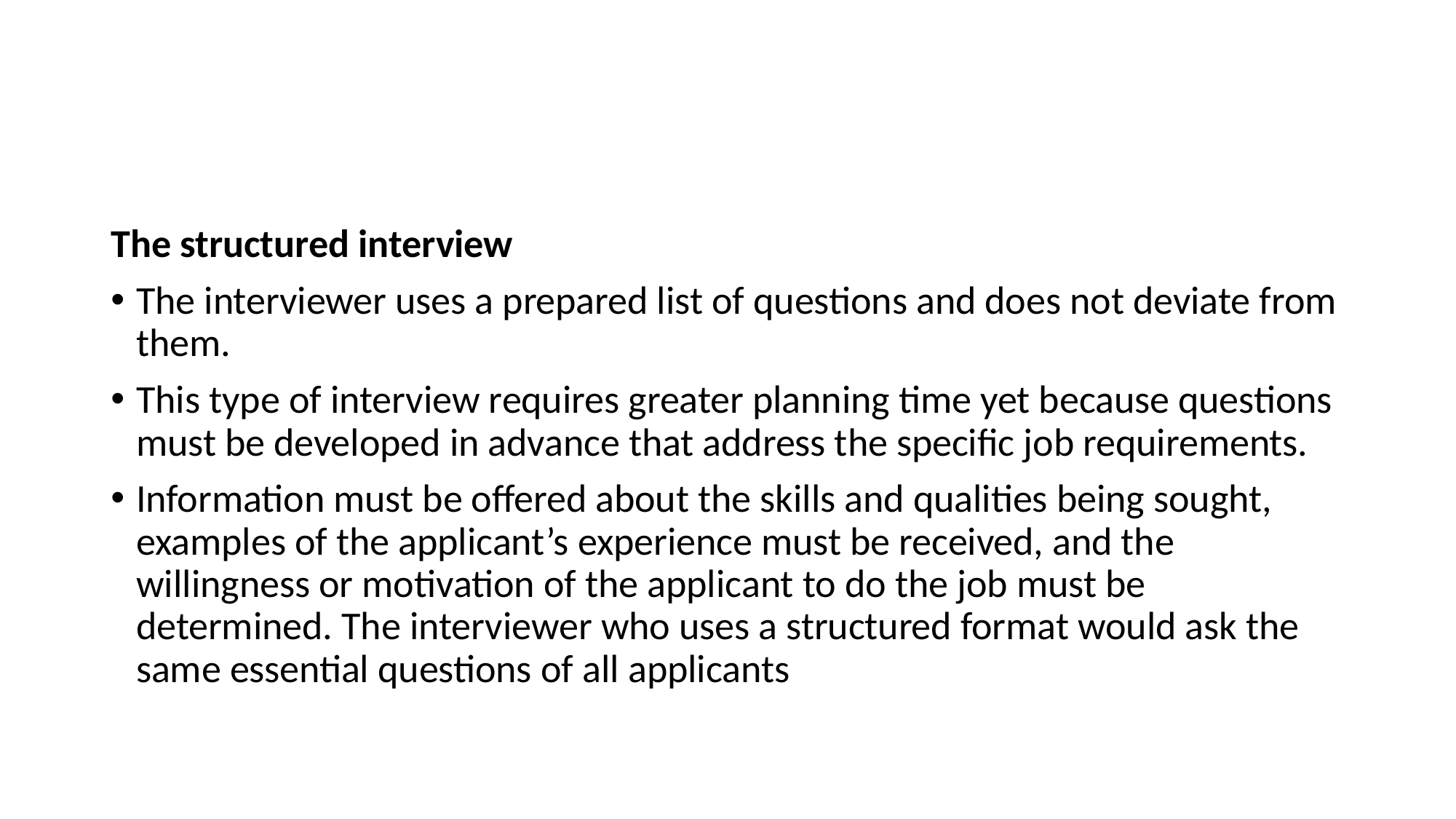

#
The structured interview
The interviewer uses a prepared list of questions and does not deviate from them.
This type of interview requires greater planning time yet because questions must be developed in advance that address the specific job requirements.
Information must be offered about the skills and qualities being sought, examples of the applicant’s experience must be received, and the willingness or motivation of the applicant to do the job must be determined. The interviewer who uses a structured format would ask the same essential questions of all applicants